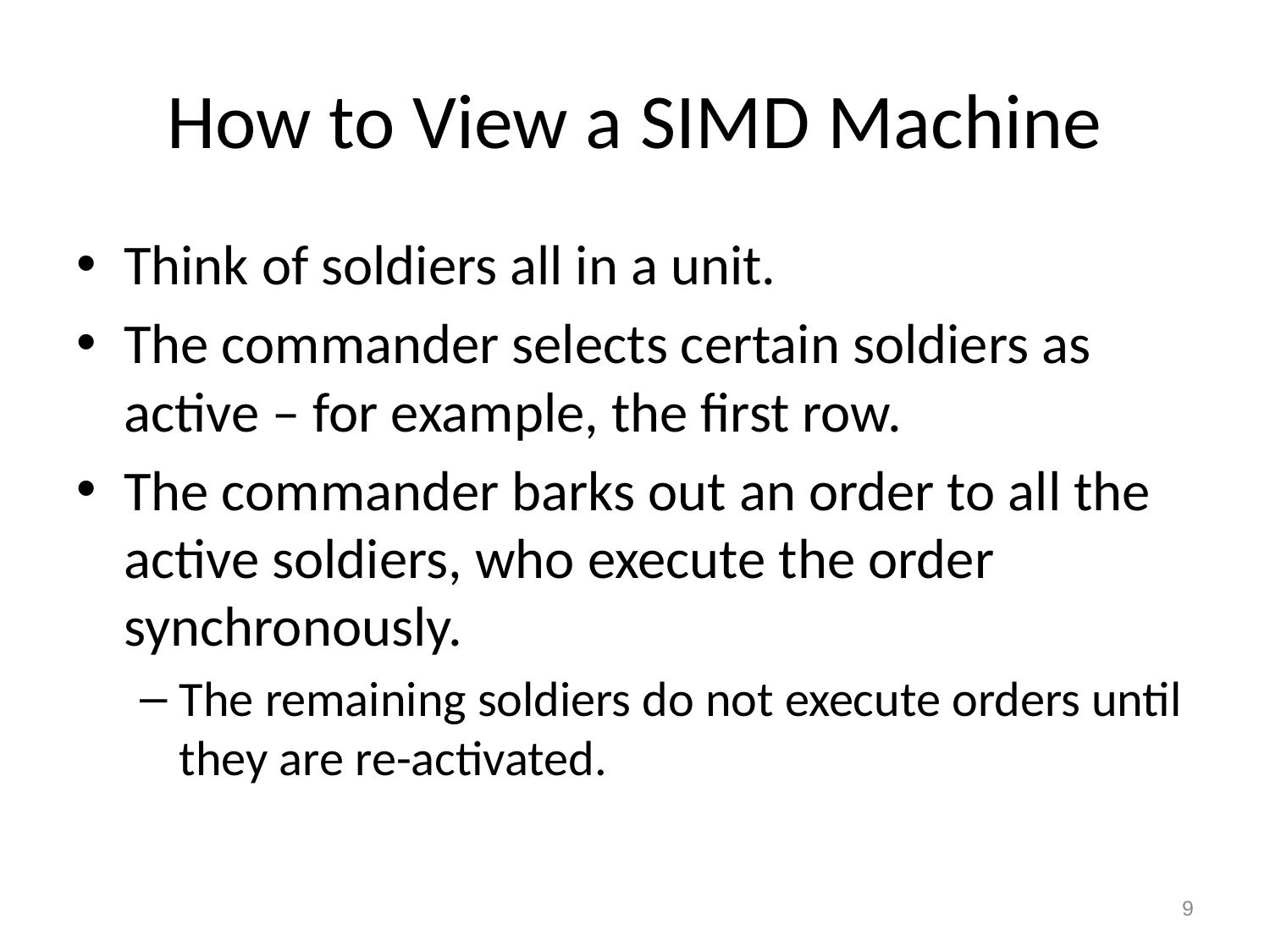

# How to View a SIMD Machine
Think of soldiers all in a unit.
The commander selects certain soldiers as active – for example, the first row.
The commander barks out an order to all the active soldiers, who execute the order synchronously.
The remaining soldiers do not execute orders until they are re-activated.

9